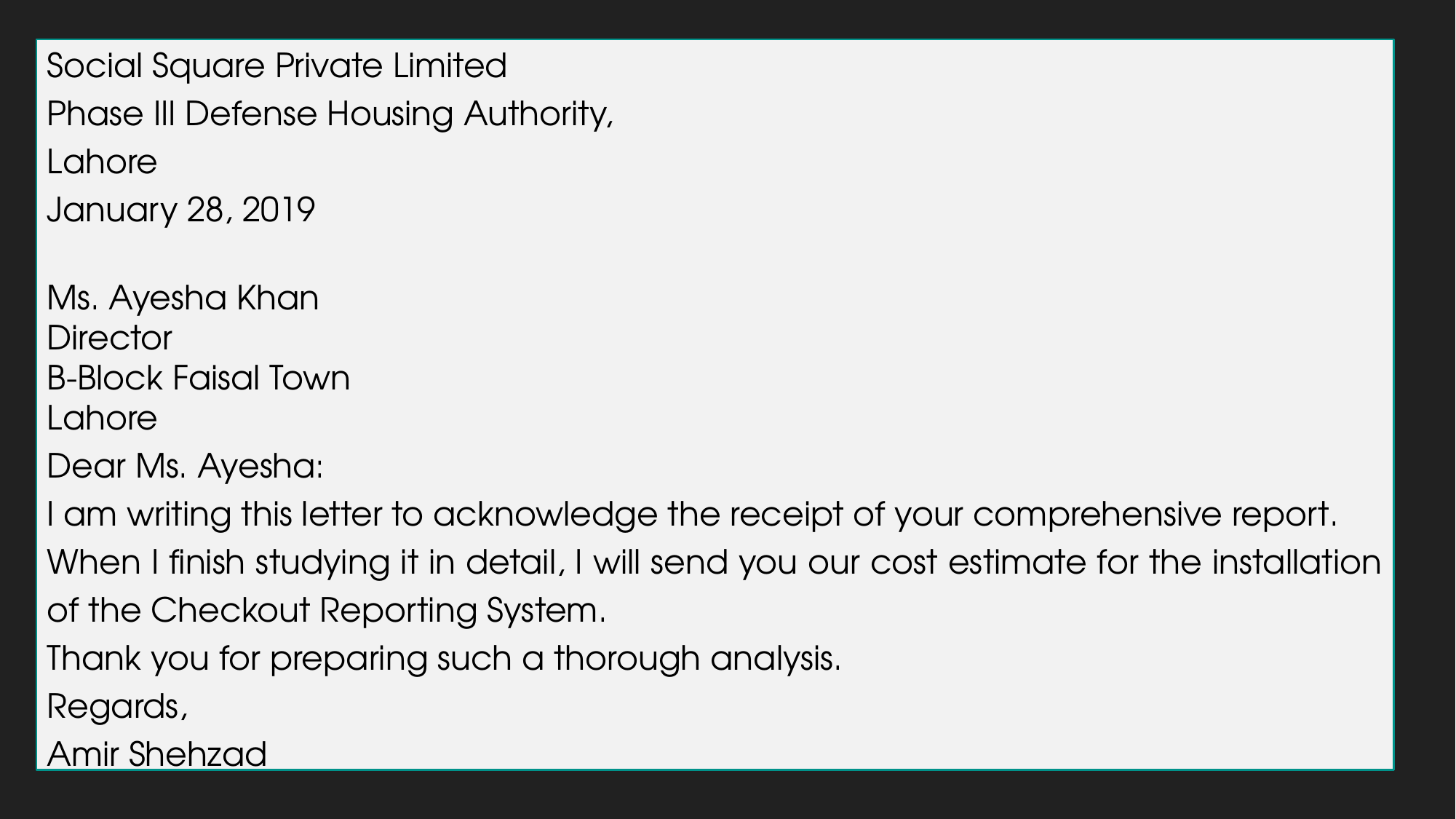

Social Square Private Limited
Phase III Defense Housing Authority,
Lahore
January 28, 2019

Ms. Ayesha Khan
Director
B-Block Faisal Town
Lahore
Dear Ms. Ayesha:
I am writing this letter to acknowledge the receipt of your comprehensive report.
When I ﬁnish studying it in detail, I will send you our cost estimate for the installation of the Checkout Reporting System.
Thank you for preparing such a thorough analysis.
Regards,
Amir Shehzad